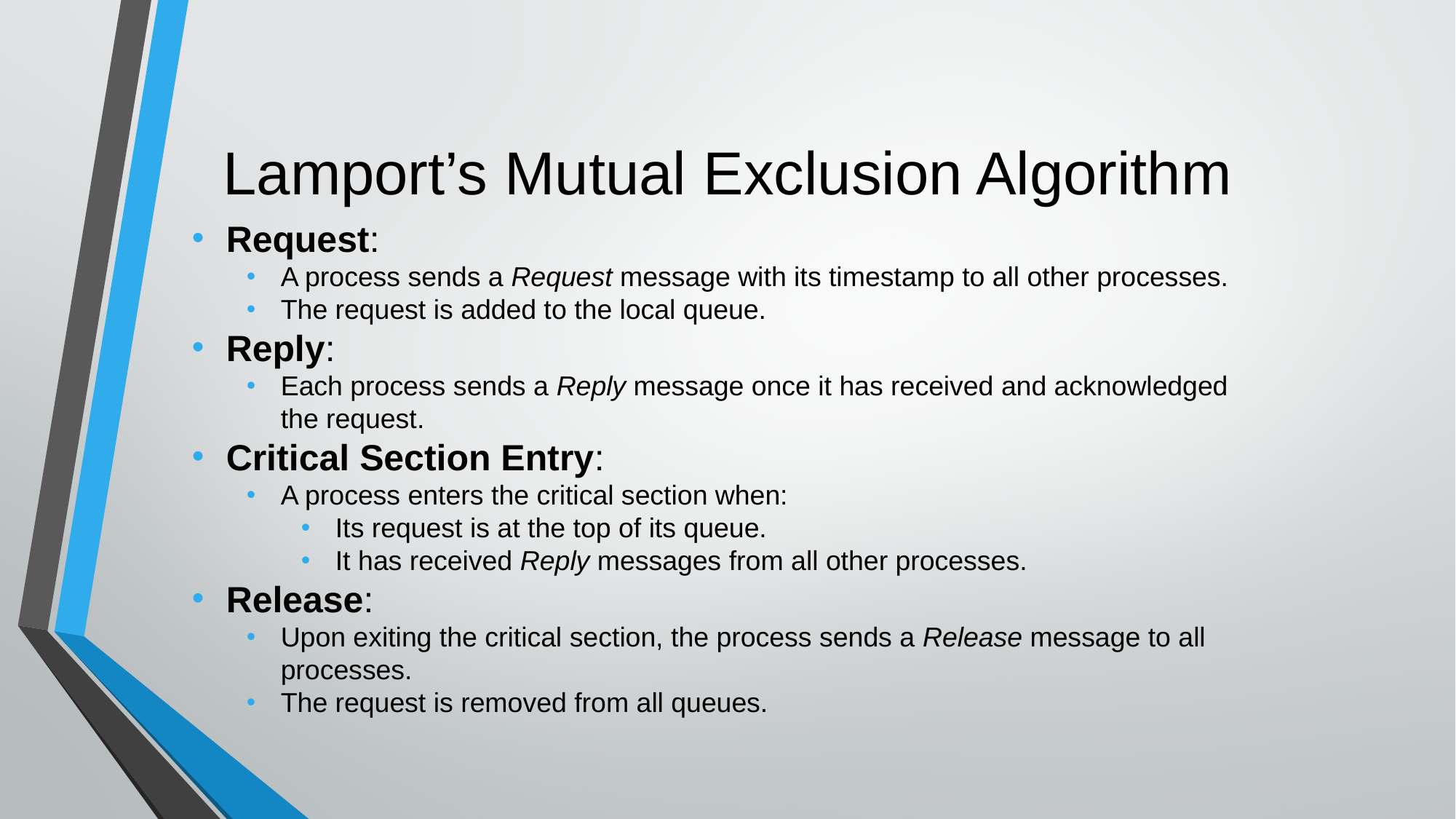

# Lamport’s Mutual Exclusion Algorithm
Request:
A process sends a Request message with its timestamp to all other processes.
The request is added to the local queue.
Reply:
Each process sends a Reply message once it has received and acknowledged the request.
Critical Section Entry:
A process enters the critical section when:
Its request is at the top of its queue.
It has received Reply messages from all other processes.
Release:
Upon exiting the critical section, the process sends a Release message to all processes.
The request is removed from all queues.